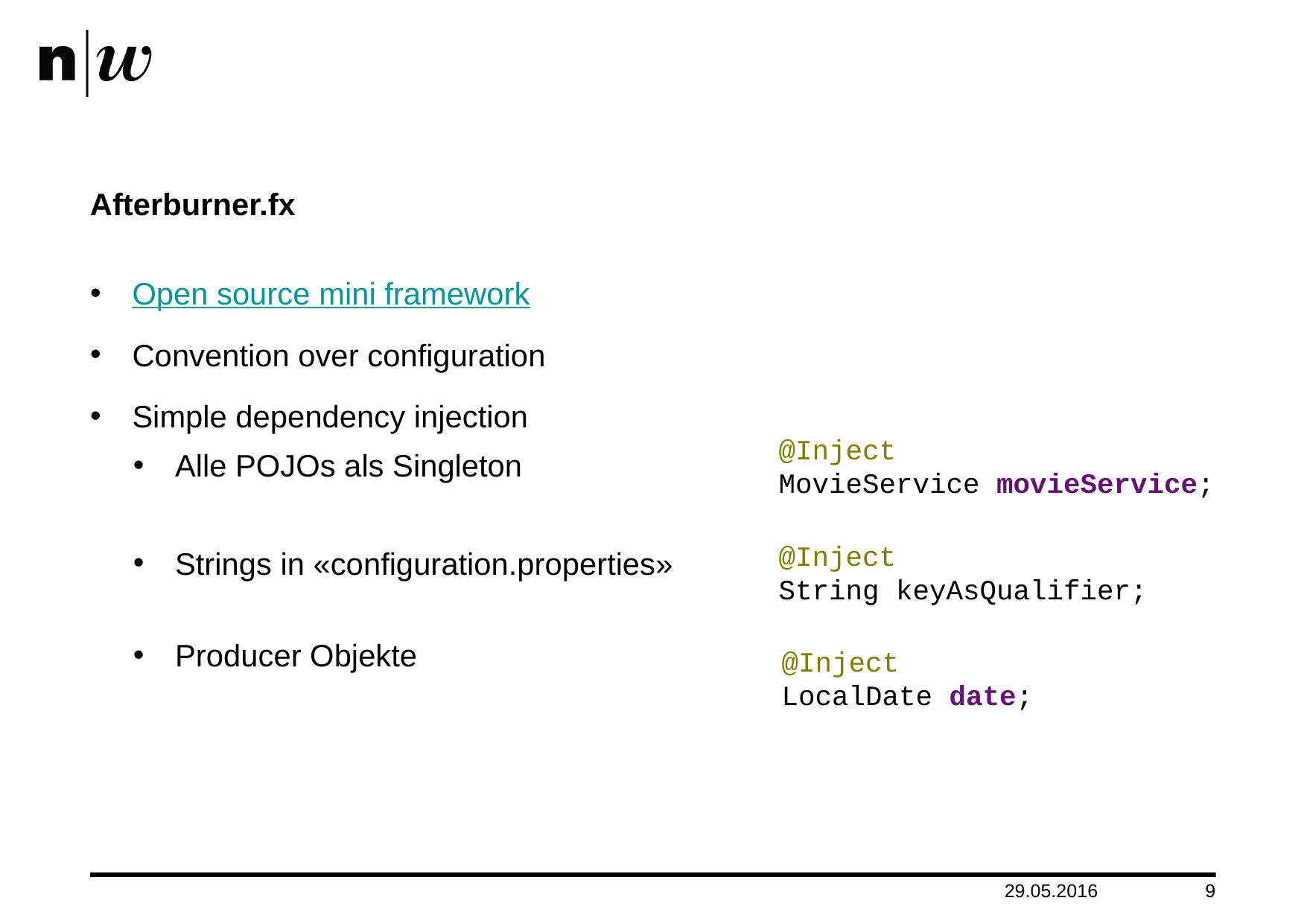

# Afterburner.fx
Open source mini framework
Convention over configuration
Simple dependency injection
Alle POJOs als Singleton

Strings in «configuration.properties»
Producer Objekte

@Inject
MovieService movieService;
@Inject
String keyAsQualifier;
@Inject
LocalDate date;

29.05.2016
9